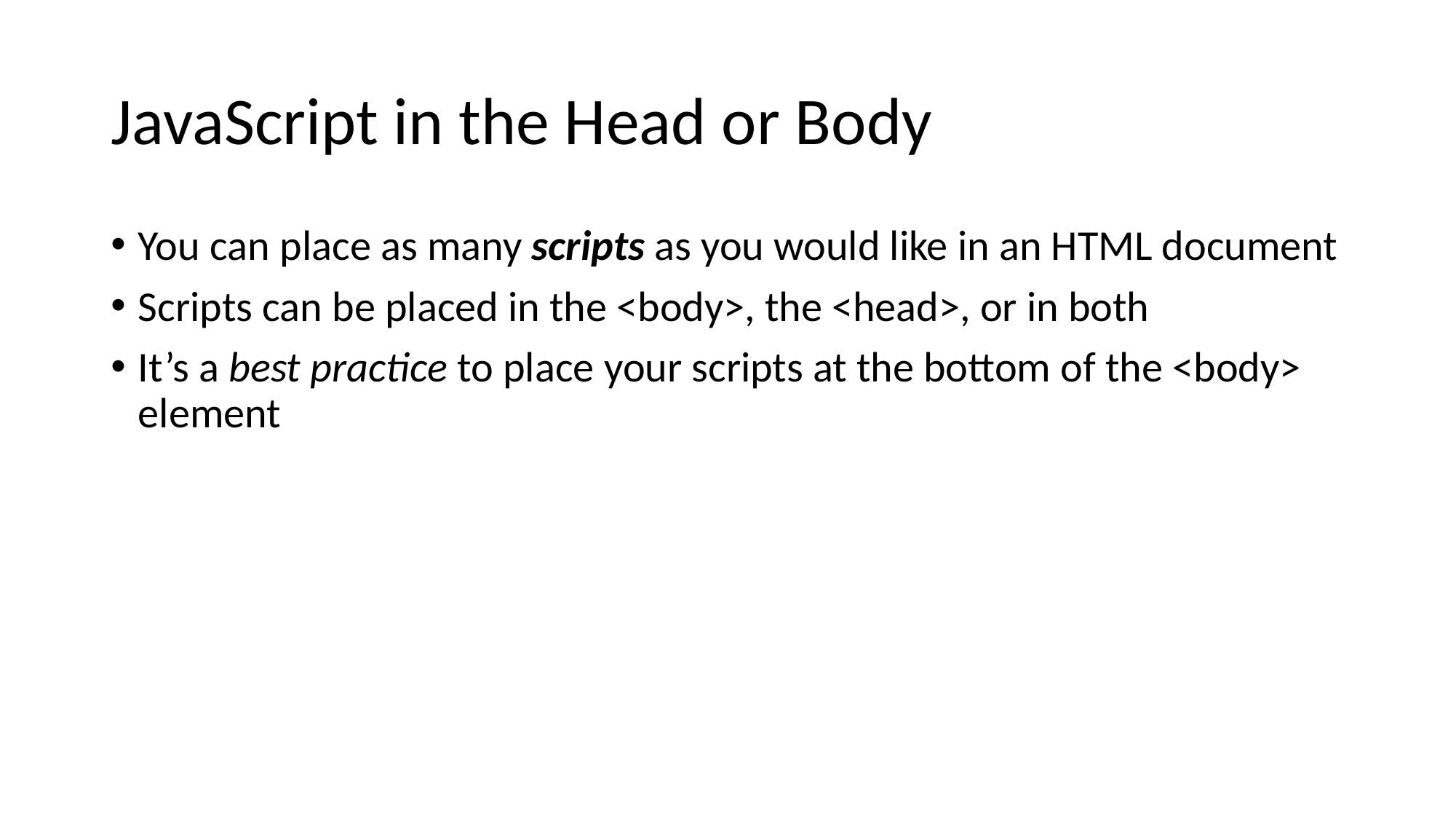

# JavaScript in the Head or Body
You can place as many scripts as you would like in an HTML document
Scripts can be placed in the <body>, the <head>, or in both
It’s a best practice to place your scripts at the bottom of the <body> element